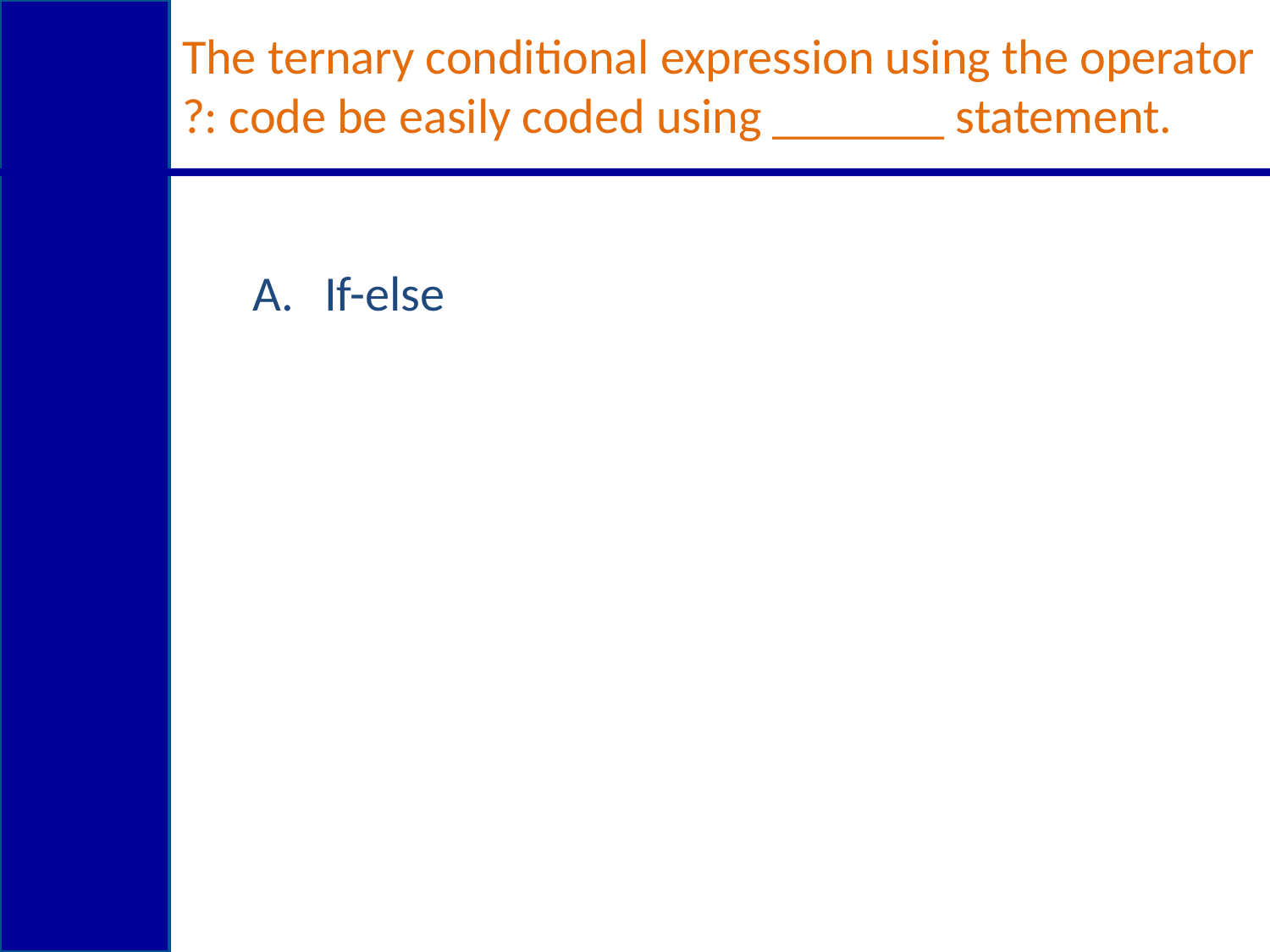

# The ternary conditional expression using the operator ?: code be easily coded using _______ statement.

If-else